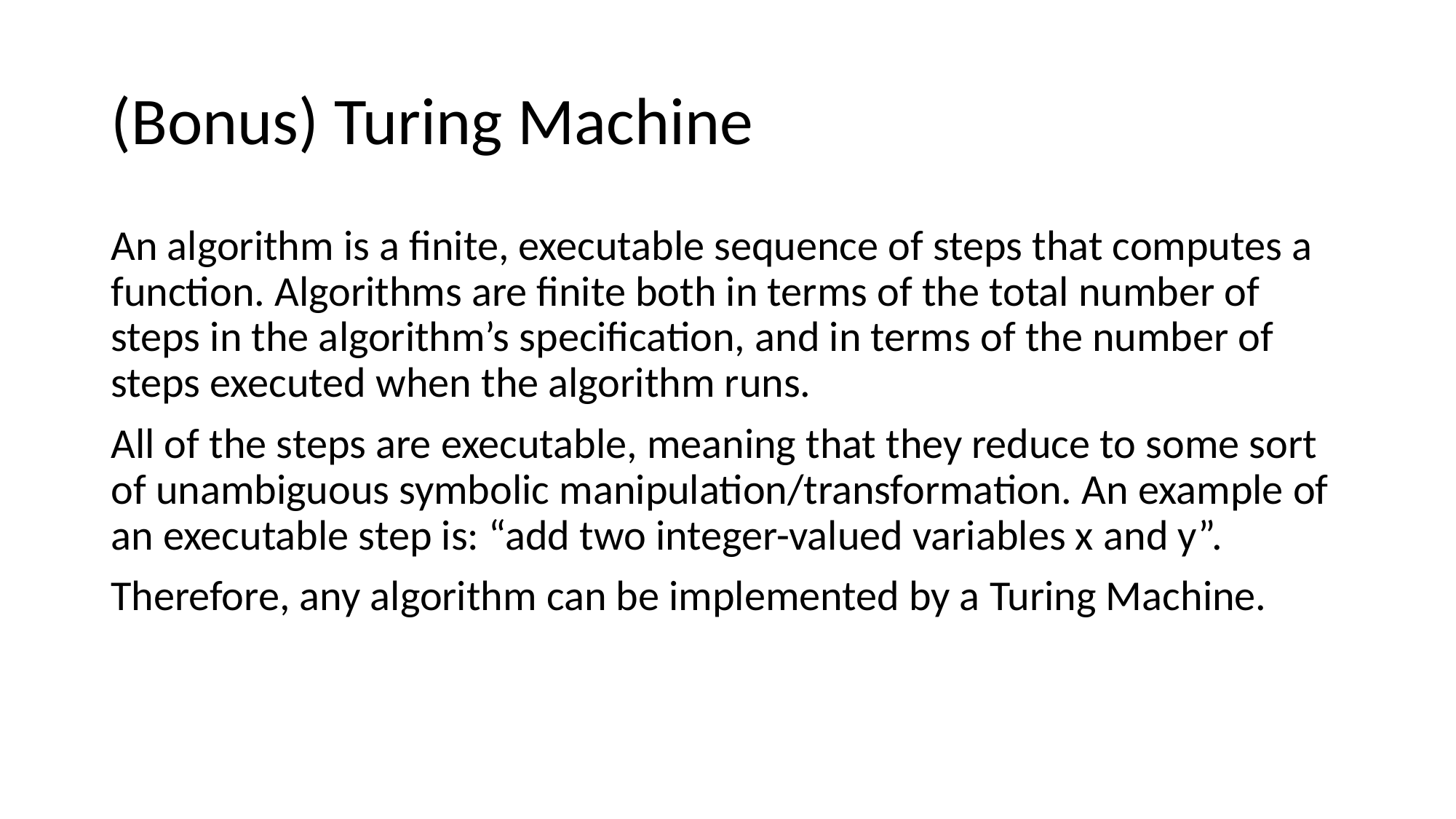

# (Bonus) Turing Machine
An algorithm is a finite, executable sequence of steps that computes a function. Algorithms are finite both in terms of the total number of steps in the algorithm’s specification, and in terms of the number of steps executed when the algorithm runs.
All of the steps are executable, meaning that they reduce to some sort of unambiguous symbolic manipulation/transformation. An example of an executable step is: “add two integer-valued variables x and y”.
Therefore, any algorithm can be implemented by a Turing Machine.